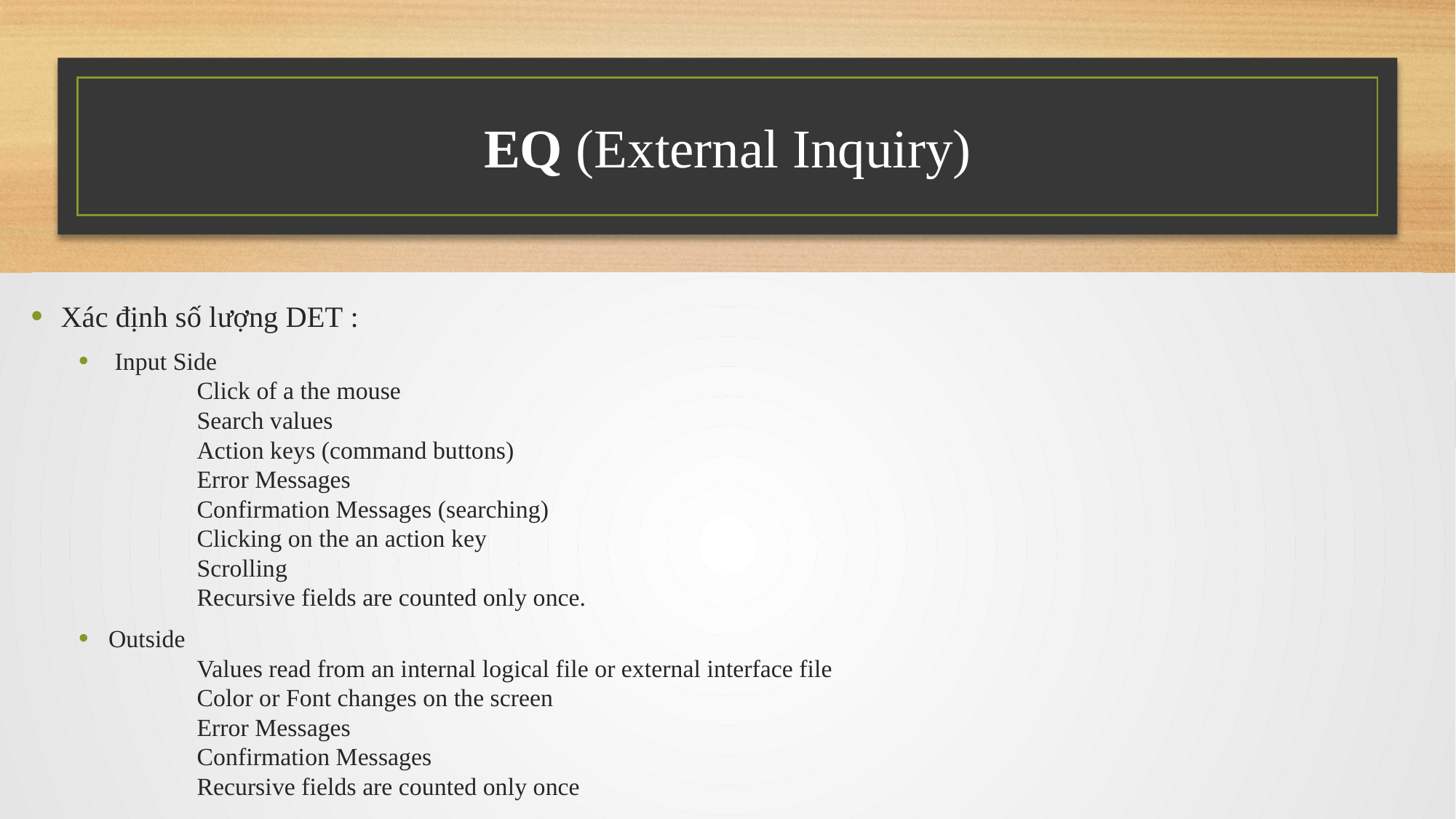

# EQ (External Inquiry)

Xác định số lượng DET :
 Input Side
 	Click of a the mouse
 	Search values
 	Action keys (command buttons)
 	Error Messages
 	Confirmation Messages (searching)
 	Clicking on the an action key
 	Scrolling
 	Recursive fields are counted only once.
Outside
 	Values read from an internal logical file or external interface file
	Color or Font changes on the screen
 	Error Messages
 	Confirmation Messages
 	Recursive fields are counted only once